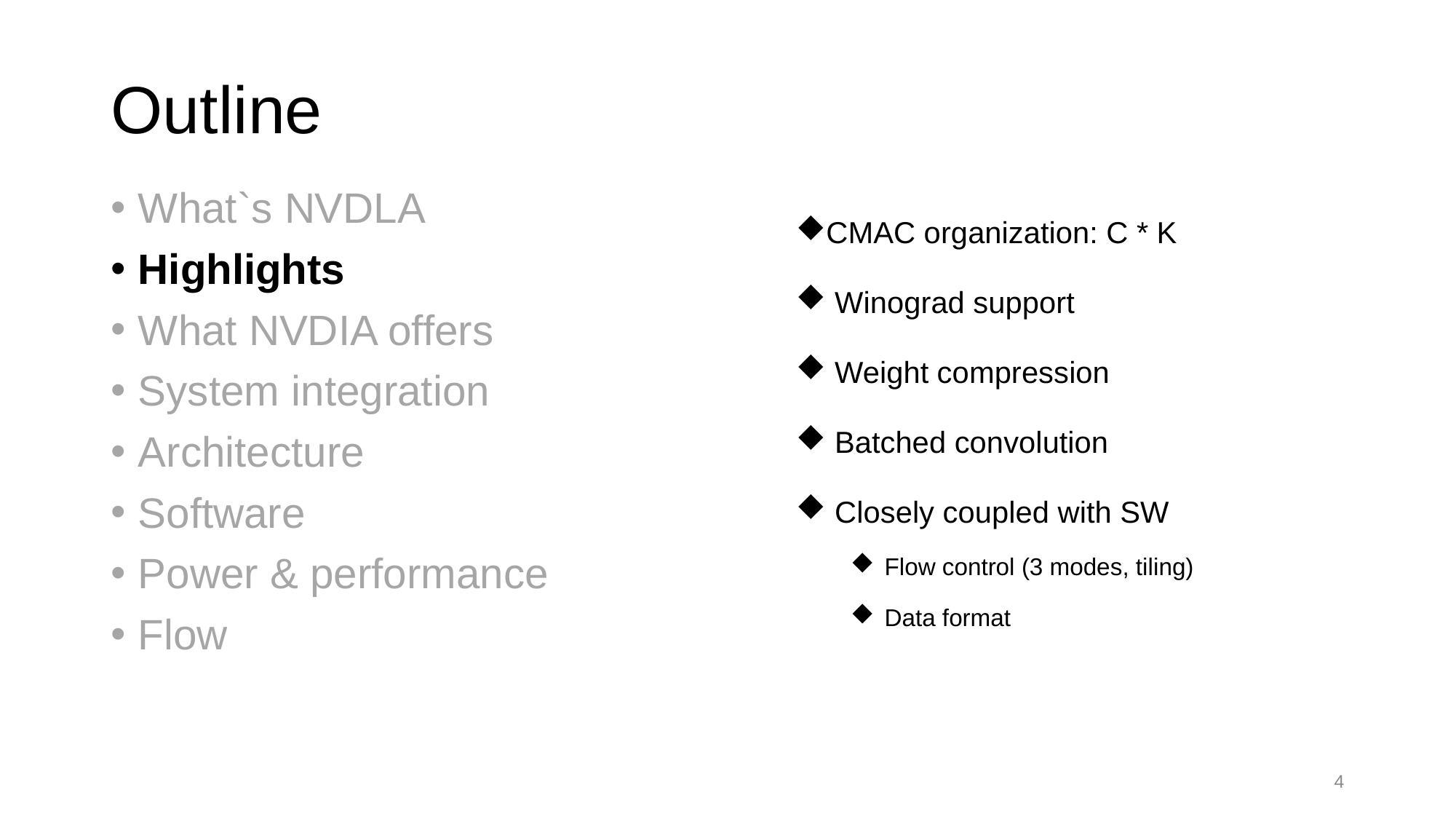

# Outline
What`s NVDLA
Highlights
What NVDIA offers
System integration
Architecture
Software
Power & performance
Flow

CMAC organization: C * K
 Winograd support
 Weight compression
 Batched convolution
 Closely coupled with SW
 Flow control (3 modes, tiling)
 Data format

4